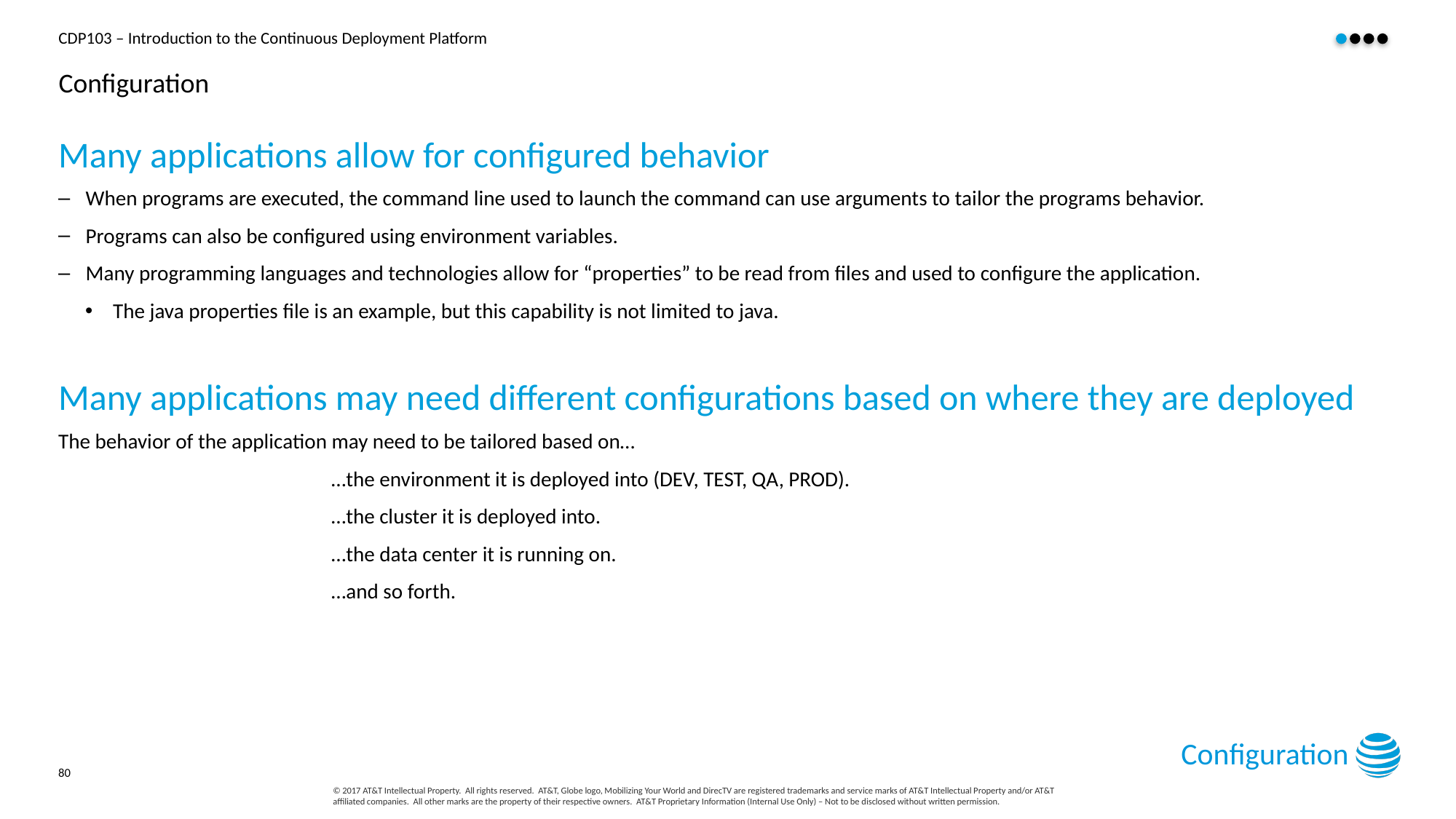

# Configuration
Many applications allow for configured behavior
When programs are executed, the command line used to launch the command can use arguments to tailor the programs behavior.
Programs can also be configured using environment variables.
Many programming languages and technologies allow for “properties” to be read from files and used to configure the application.
The java properties file is an example, but this capability is not limited to java.

Many applications may need different configurations based on where they are deployed
The behavior of the application may need to be tailored based on…
…the environment it is deployed into (DEV, TEST, QA, PROD).
…the cluster it is deployed into.
…the data center it is running on.
…and so forth.
Configuration
80